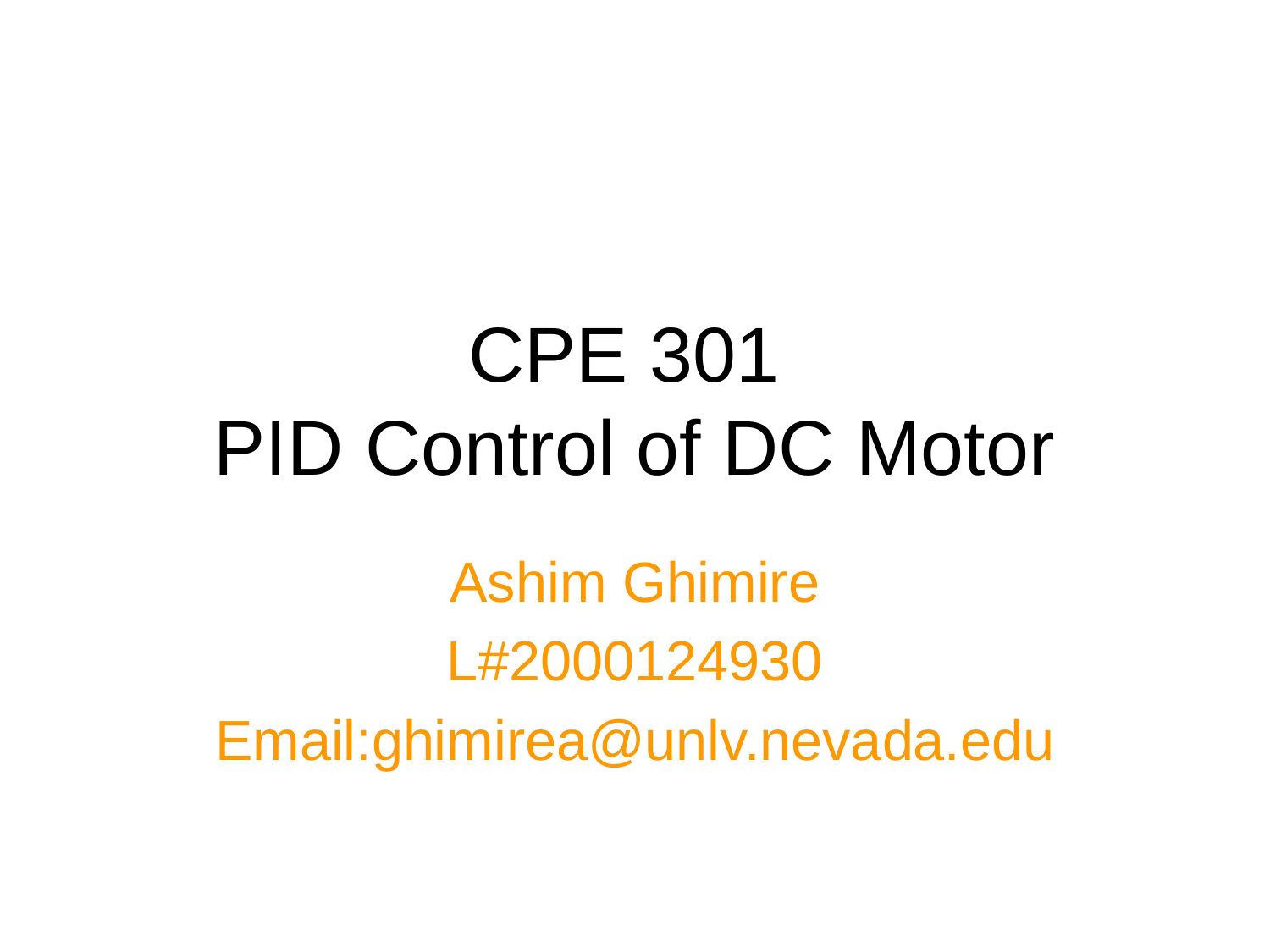

# CPE 301 PID Control of DC Motor
Ashim Ghimire
L#2000124930
Email:ghimirea@unlv.nevada.edu